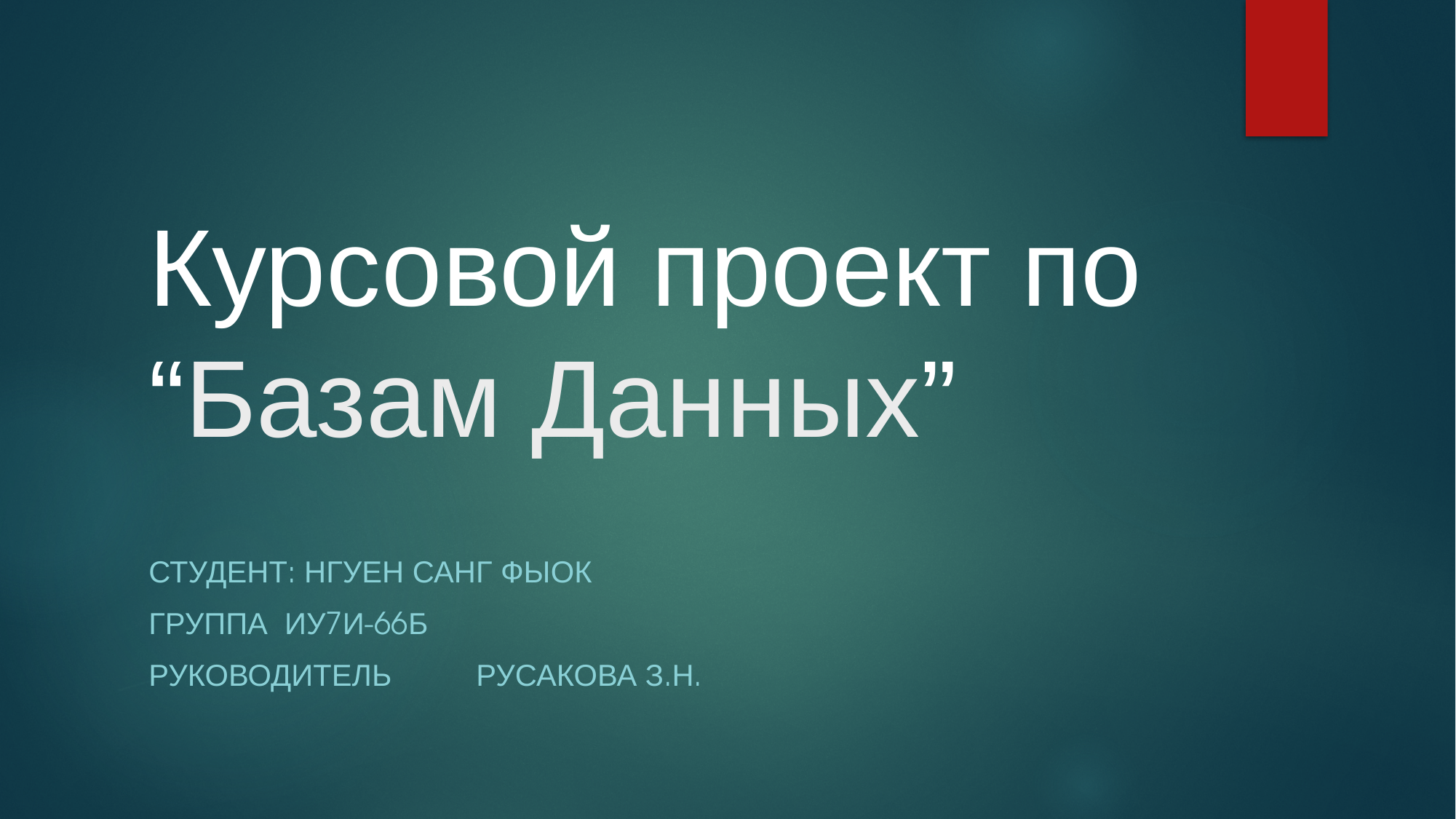

# Курсовой проект по “Базам Данных”
Студент: Нгуен Санг Фыок
Группа  ИУ7И-66Б
Руководитель	Русакова З.Н.